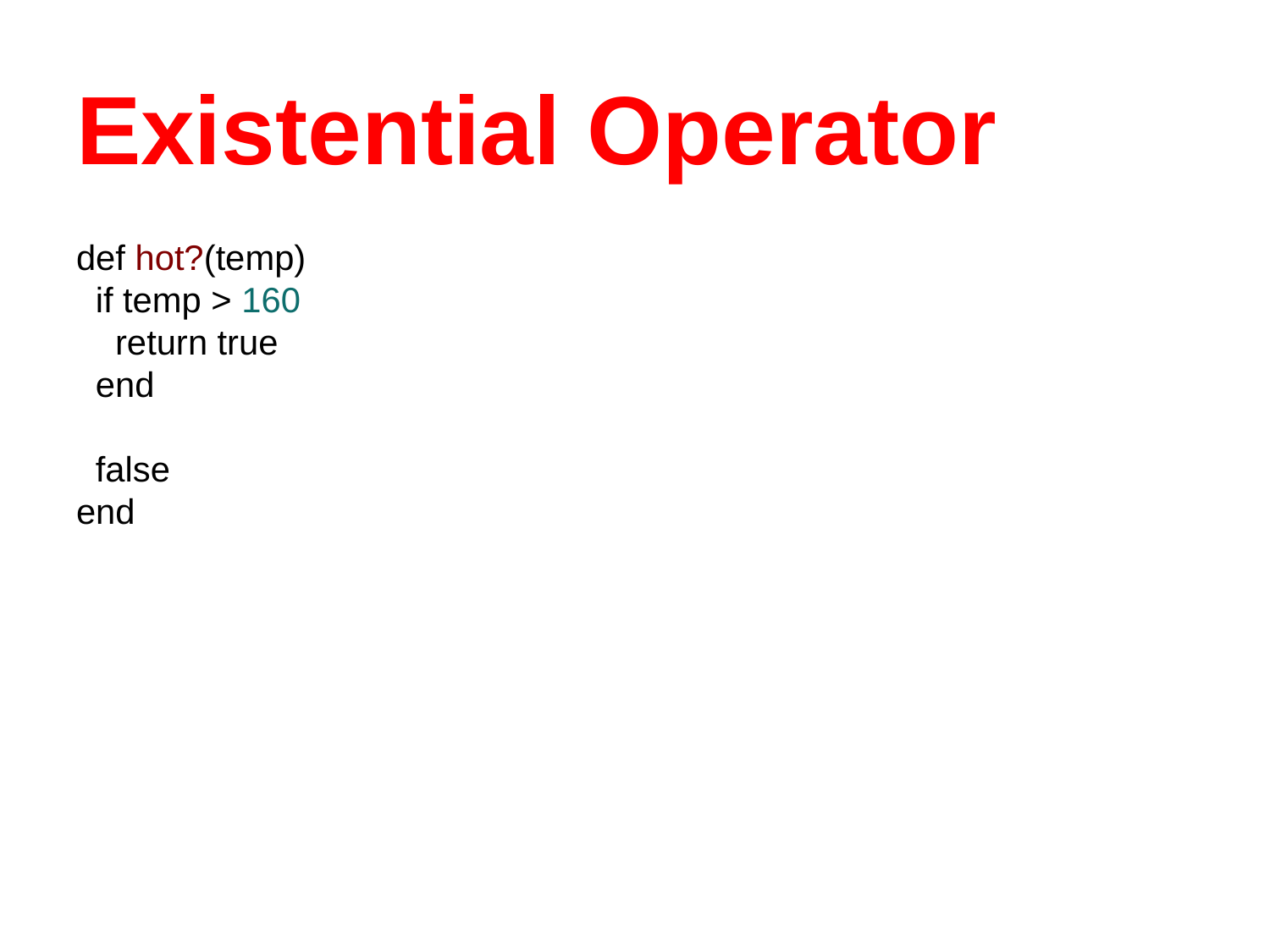

# Existential Operator
def hot?(temp)
  if temp > 160
    return true
  end

  false
end